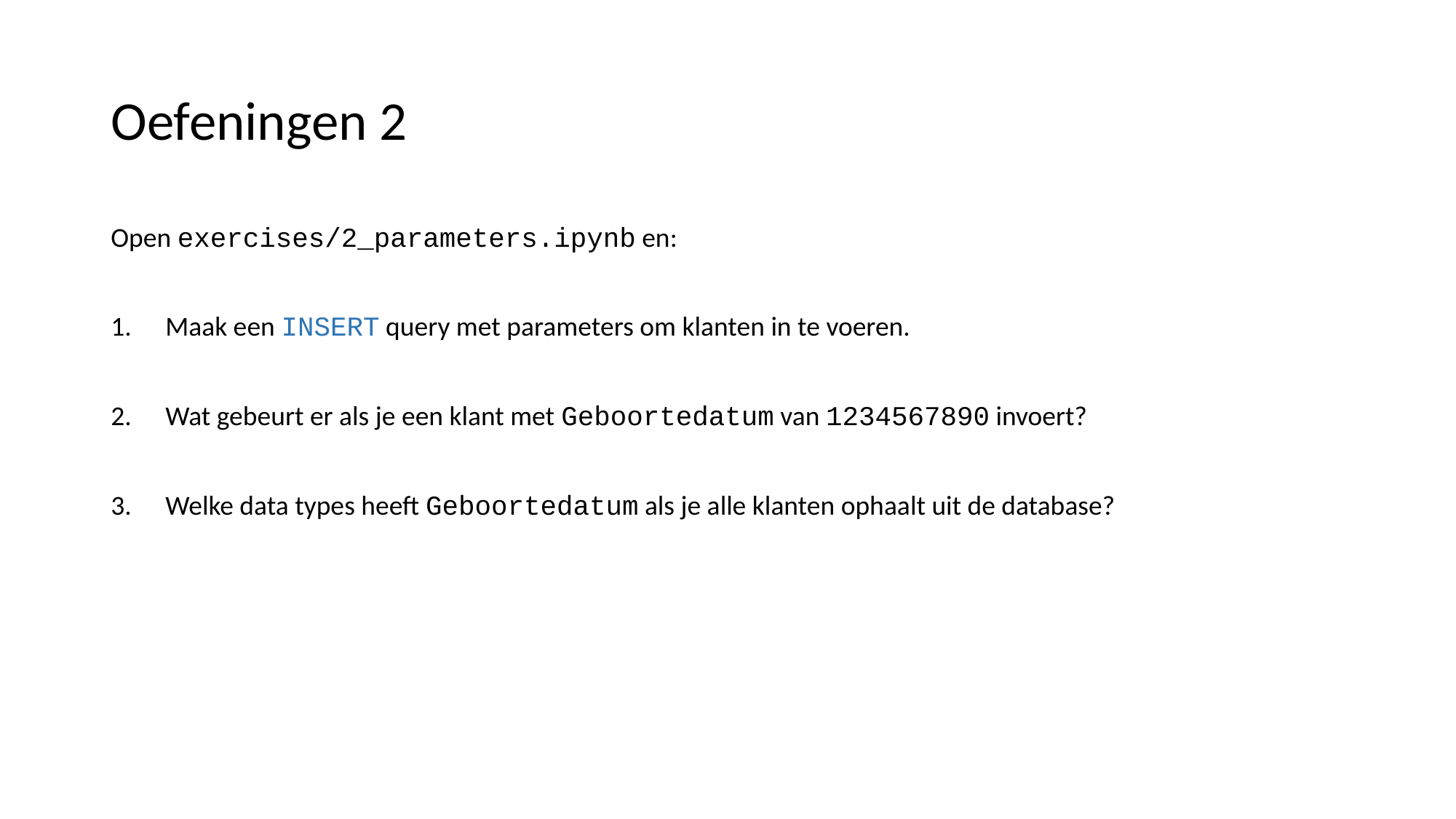

# Oefeningen 2
Open exercises/2_parameters.ipynb en:

Maak een INSERT query met parameters om klanten in te voeren.

Wat gebeurt er als je een klant met Geboortedatum van 1234567890 invoert?

Welke data types heeft Geboortedatum als je alle klanten ophaalt uit de database?